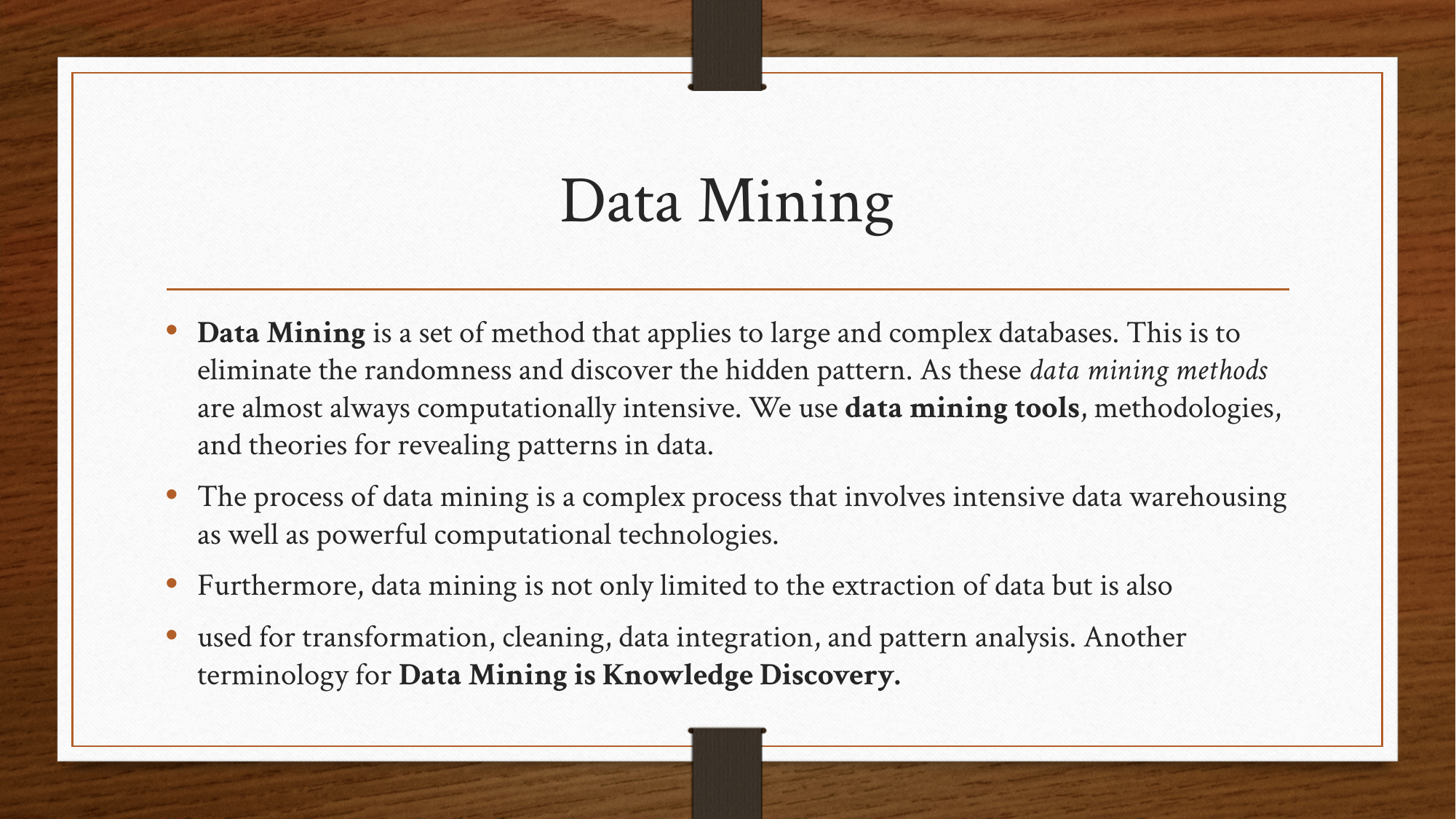

# Data Mining
Data Mining is a set of method that applies to large and complex databases. This is to eliminate the randomness and discover the hidden pattern. As these data mining methods are almost always computationally intensive. We use data mining tools, methodologies, and theories for revealing patterns in data.
The process of data mining is a complex process that involves intensive data warehousing as well as powerful computational technologies.
Furthermore, data mining is not only limited to the extraction of data but is also
used for transformation, cleaning, data integration, and pattern analysis. Another terminology for Data Mining is Knowledge Discovery.